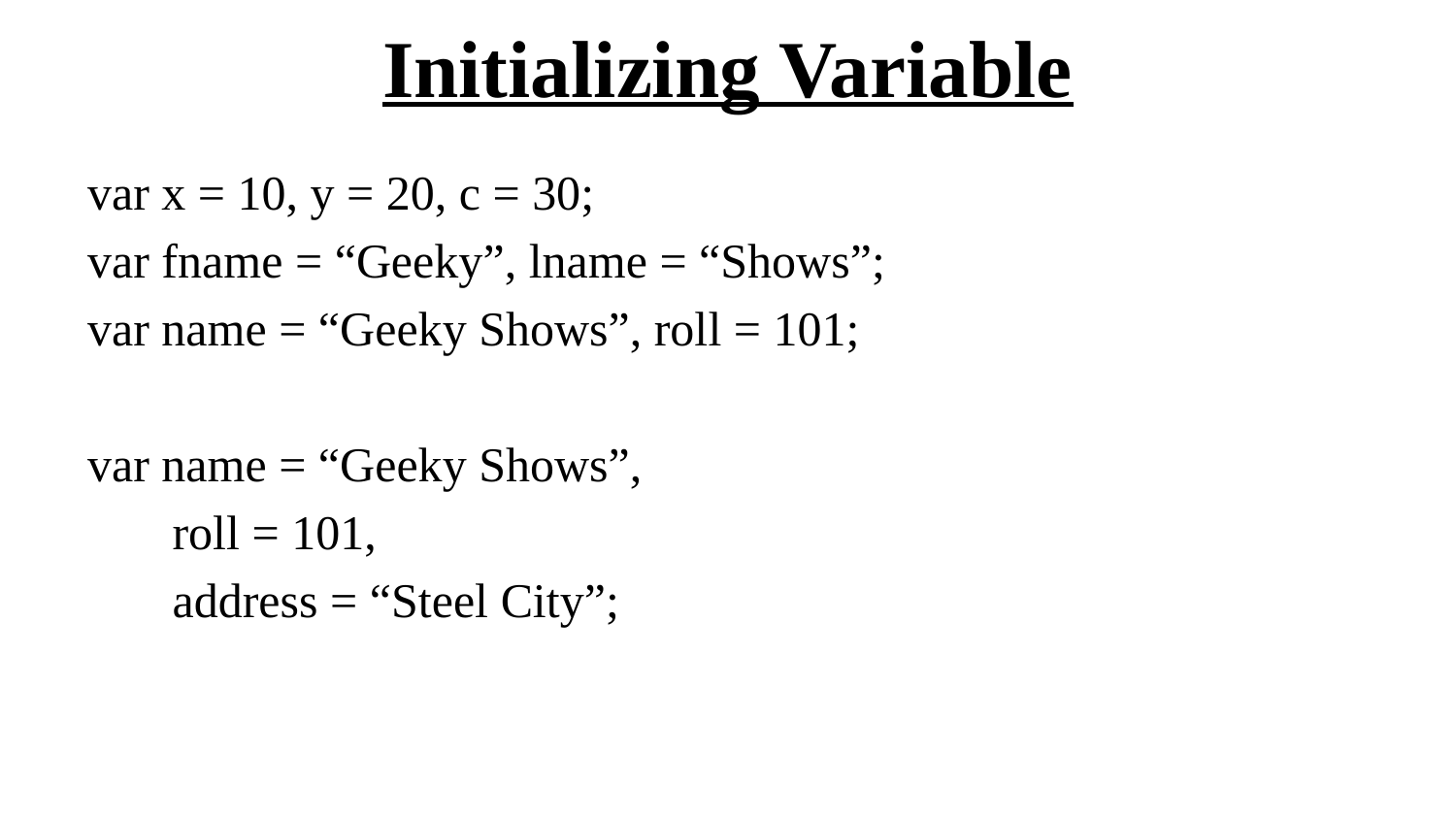

# Initializing Variable
var x = 10, y = 20, c = 30;
var fname = “Geeky”, lname = “Shows”;
var name = “Geeky Shows”, roll = 101;

var name = “Geeky Shows”,
       roll = 101,
       address = “Steel City”;